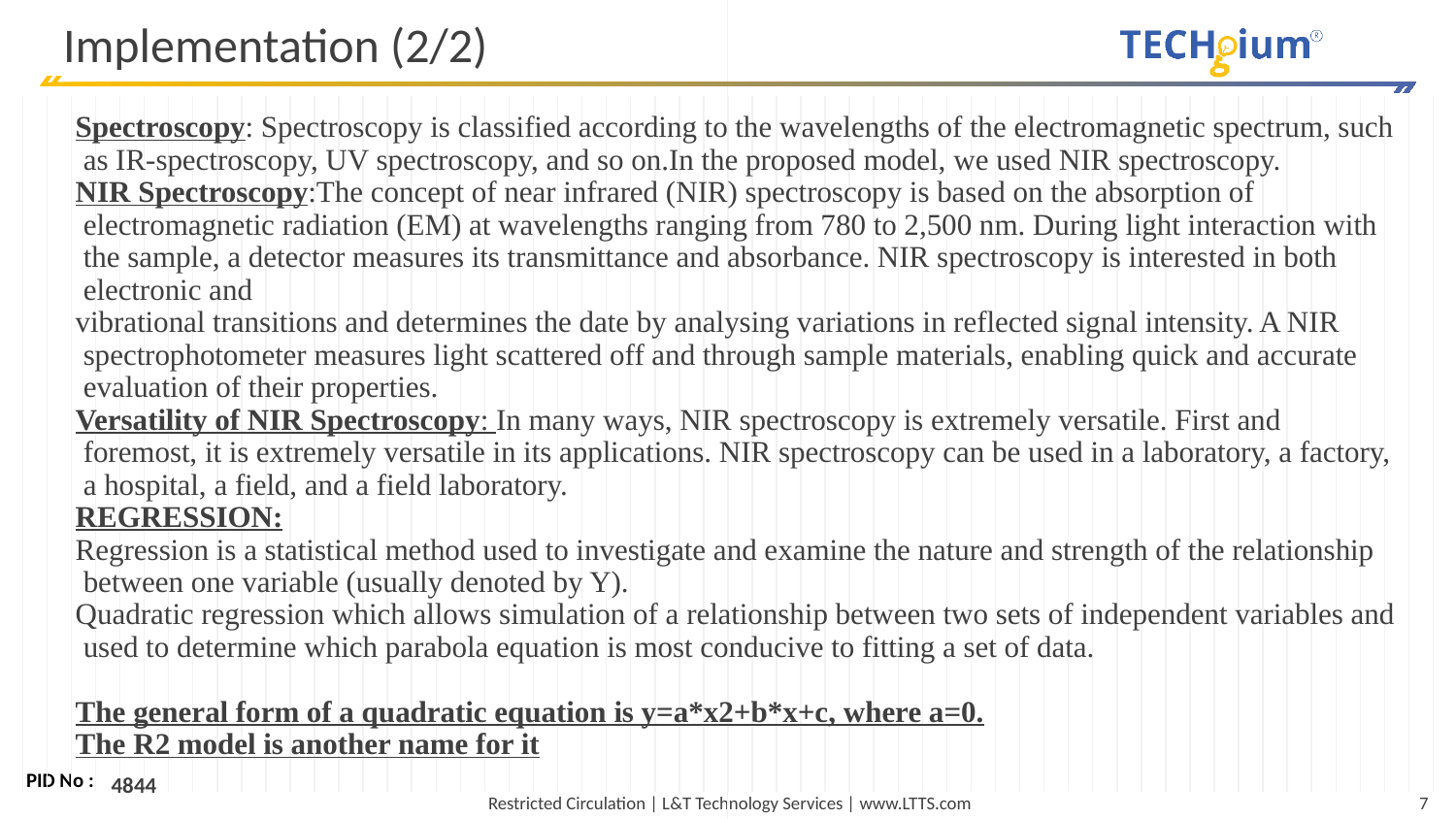

# Implementation (2/2)
Spectroscopy: Spectroscopy is classified according to the wavelengths of the electromagnetic spectrum, such as IR-spectroscopy, UV spectroscopy, and so on.In the proposed model, we used NIR spectroscopy.
NIR Spectroscopy:The concept of near infrared (NIR) spectroscopy is based on the absorption of electromagnetic radiation (EM) at wavelengths ranging from 780 to 2,500 nm. During light interaction with the sample, a detector measures its transmittance and absorbance. NIR spectroscopy is interested in both electronic and
vibrational transitions and determines the date by analysing variations in reflected signal intensity. A NIR spectrophotometer measures light scattered off and through sample materials, enabling quick and accurate evaluation of their properties.
Versatility of NIR Spectroscopy: In many ways, NIR spectroscopy is extremely versatile. First and foremost, it is extremely versatile in its applications. NIR spectroscopy can be used in a laboratory, a factory, a hospital, a field, and a field laboratory.
REGRESSION:
Regression is a statistical method used to investigate and examine the nature and strength of the relationship between one variable (usually denoted by Y).
Quadratic regression which allows simulation of a relationship between two sets of independent variables and used to determine which parabola equation is most conducive to fitting a set of data.

The general form of a quadratic equation is y=a*x2+b*x+c, where a=0.
The R2 model is another name for it

4844